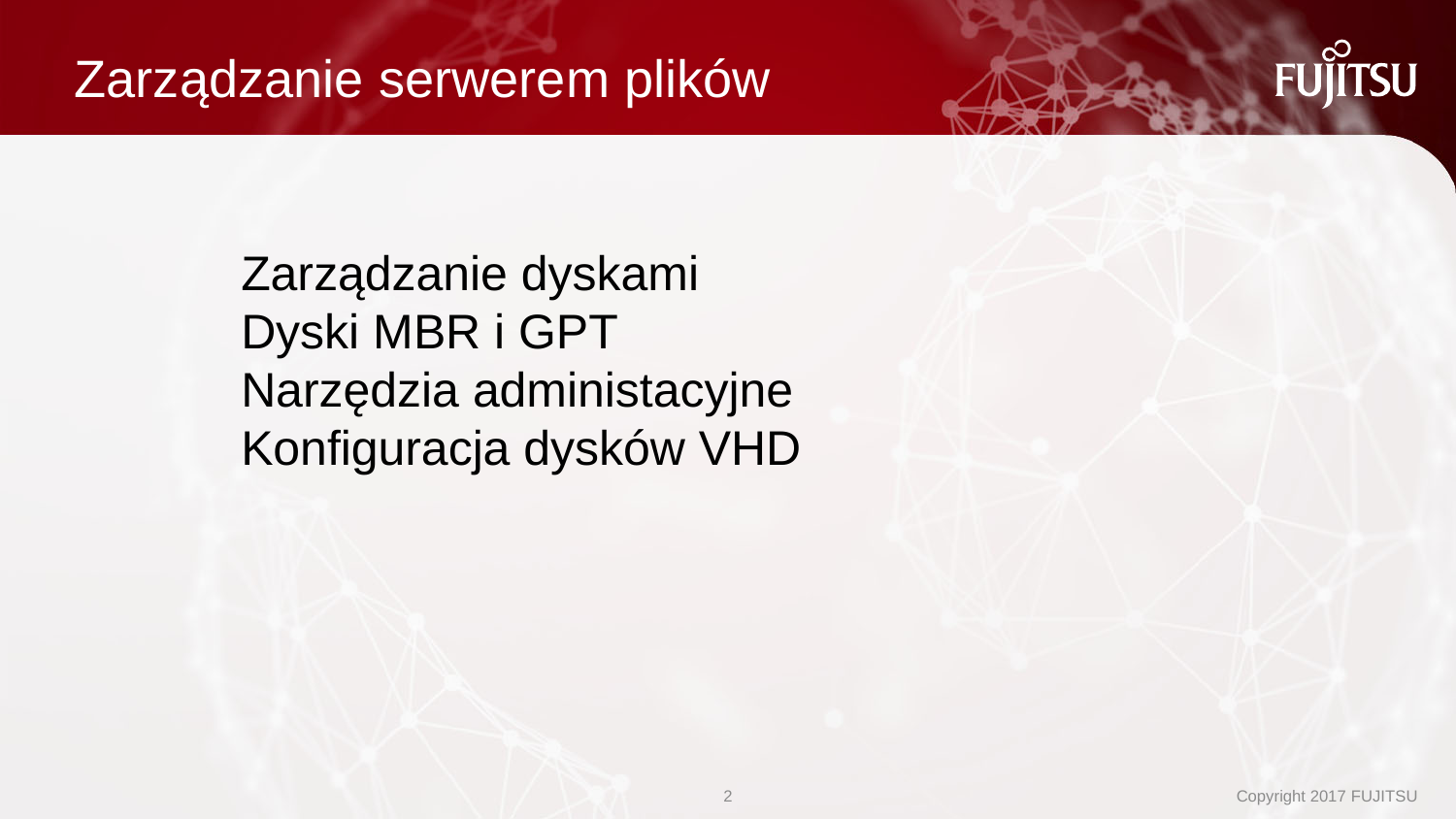

# Zarządzanie serwerem plików
Zarządzanie dyskami
Dyski MBR i GPT
Narzędzia administacyjne
Konfiguracja dysków VHD
2
Copyright 2017 FUJITSU